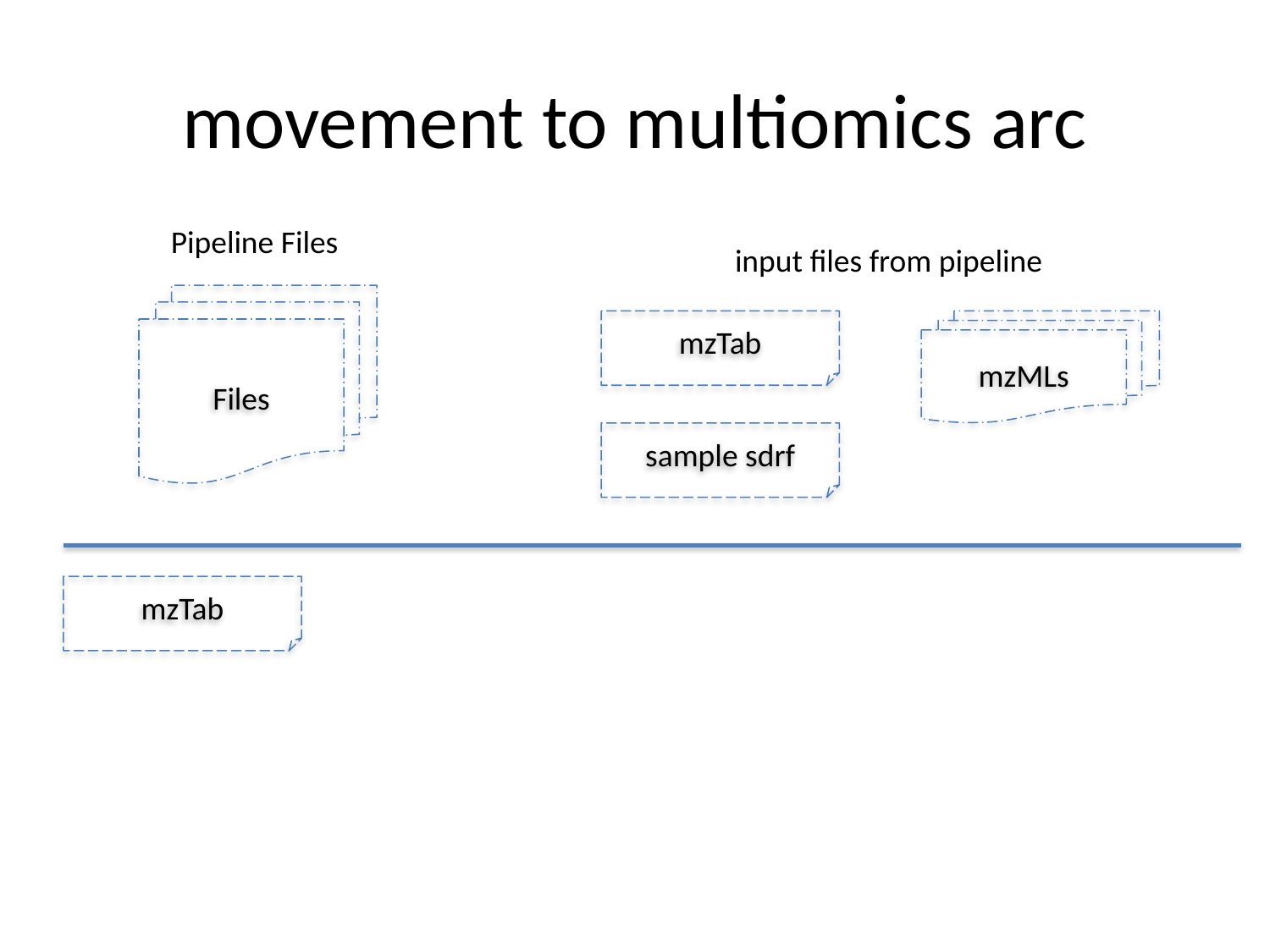

# movement to multiomics arc
Pipeline Files
input files from pipeline
Files
mzTab
mzMLs
sample sdrf
mzTab